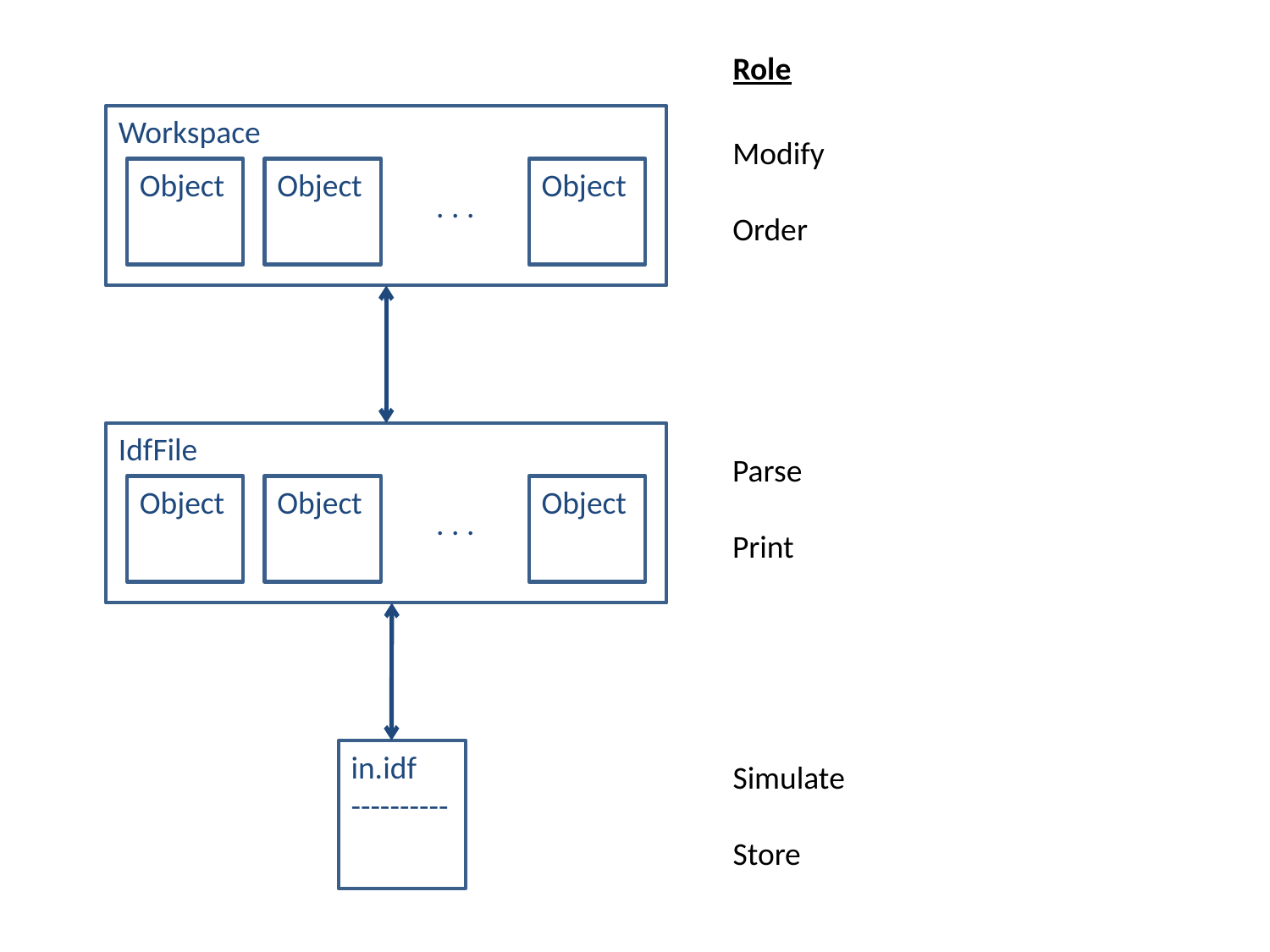

Role
Workspace
Modify

Order
Object
Object
Object
. . .
IdfFile
Parse

Print
Object
Object
Object
. . .
in.idf
----------
Simulate

Store